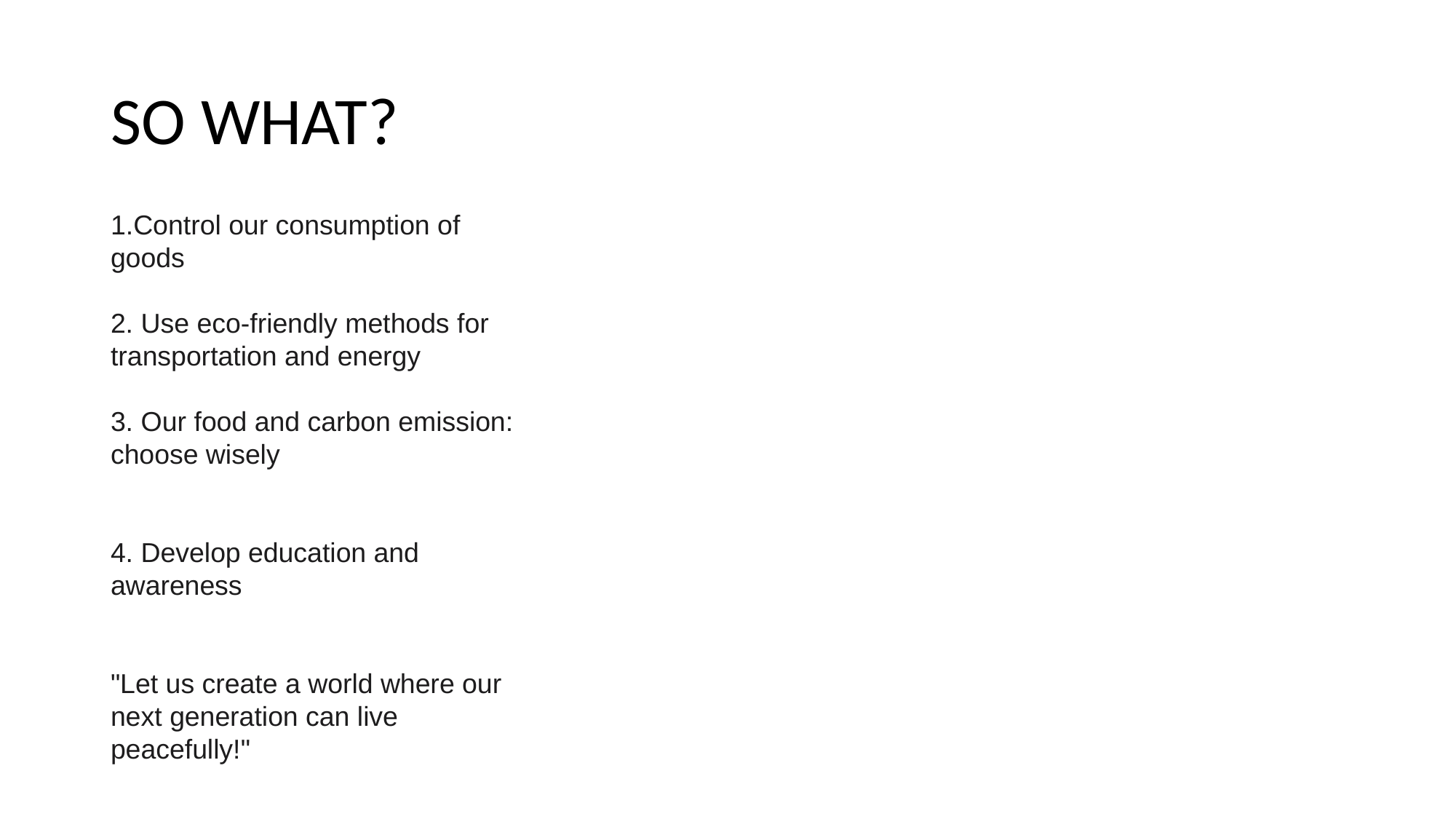

# SO WHAT?
Control our consumption of goods

2. Use eco-friendly methods for transportation and energy
3. Our food and carbon emission: choose wisely

4. Develop education and awareness

"Let us create a world where our next generation can live peacefully!"